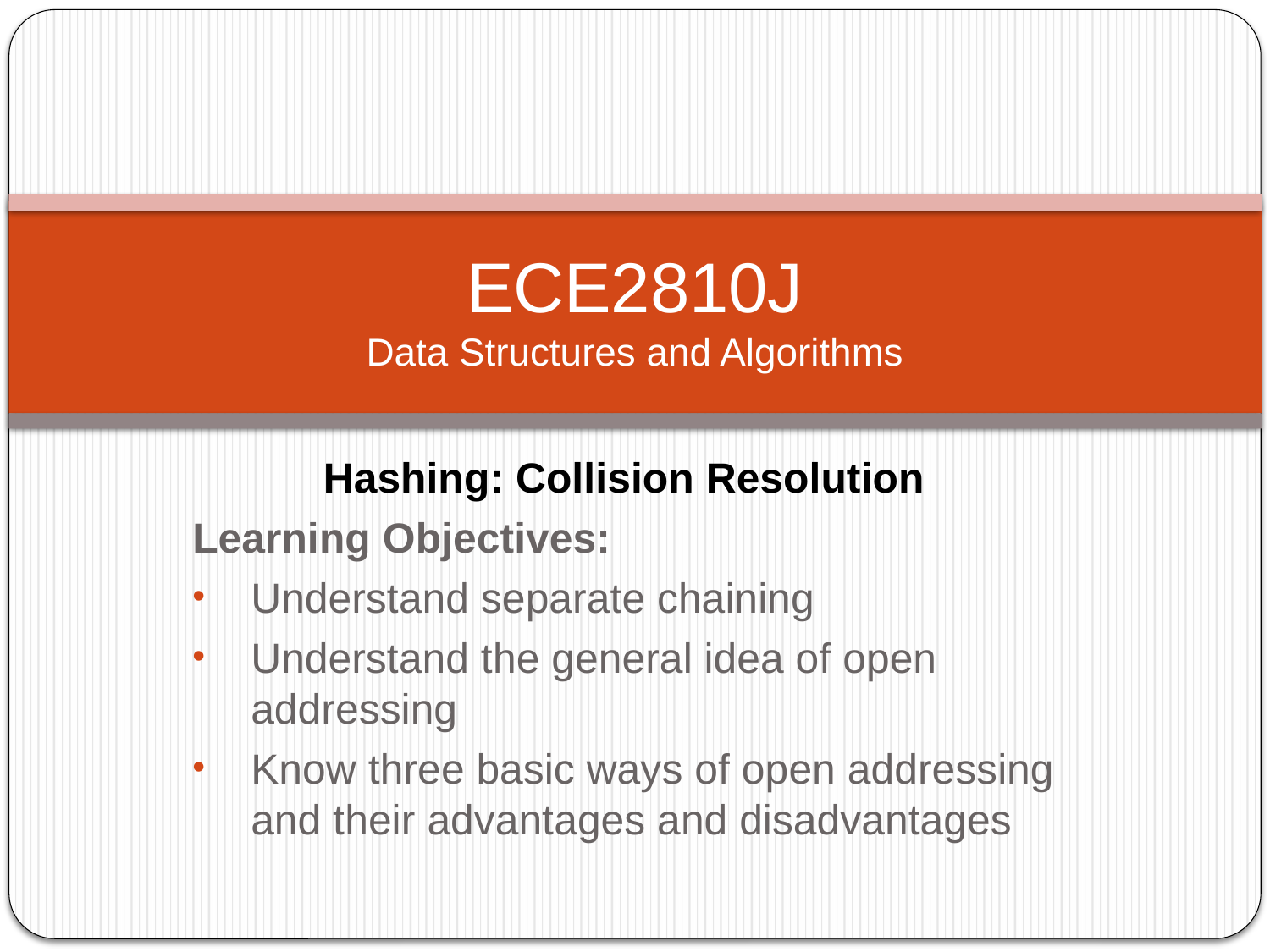

# ECE2810J Data Structures and Algorithms
Hashing: Collision Resolution
Learning Objectives:
Understand separate chaining
Understand the general idea of open addressing
Know three basic ways of open addressing and their advantages and disadvantages